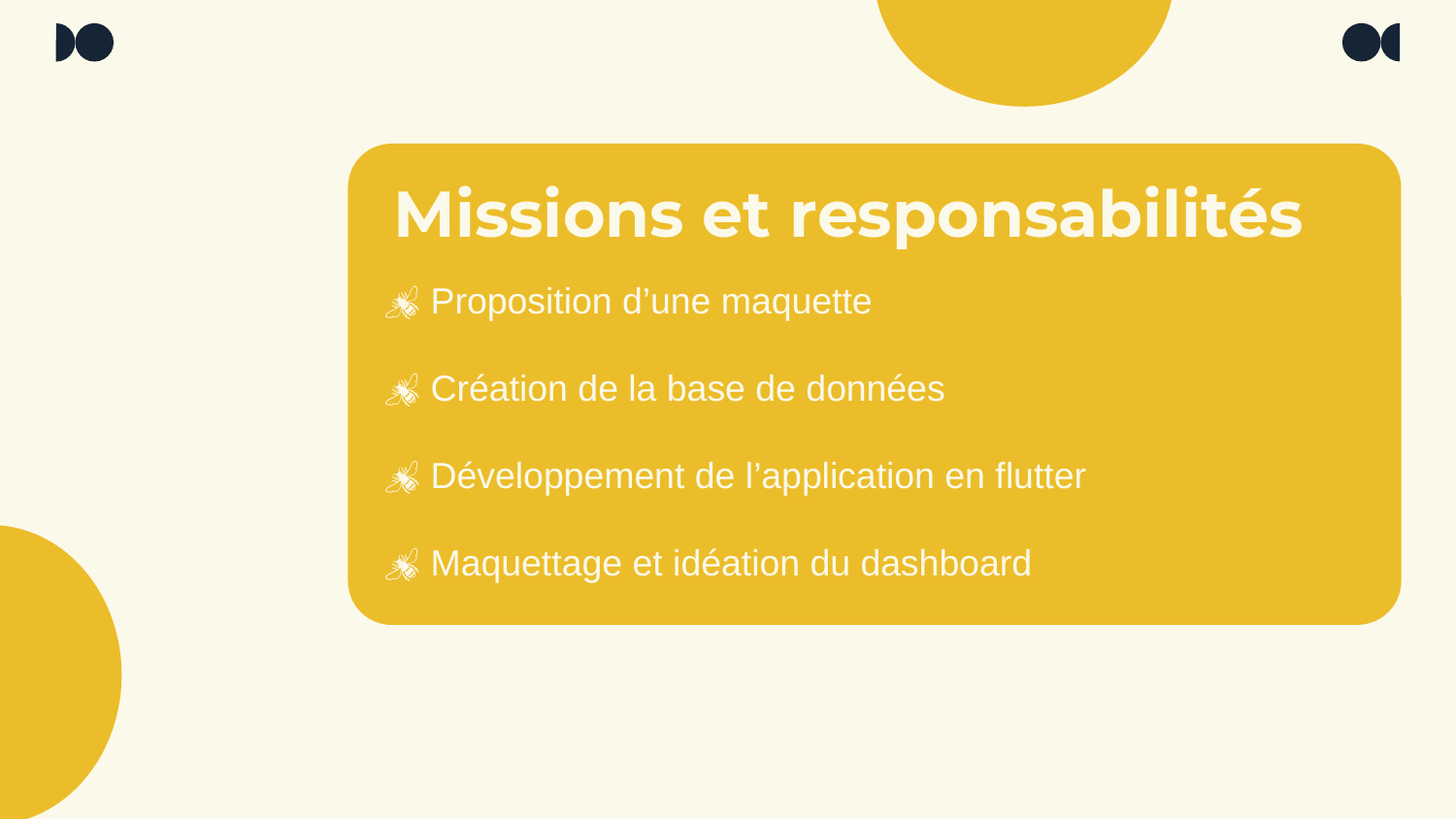

# Missions et responsabilités

🐝 Proposition d’une maquette

🐝 Création de la base de données

🐝 Développement de l’application en flutter

🐝 Maquettage et idéation du dashboard